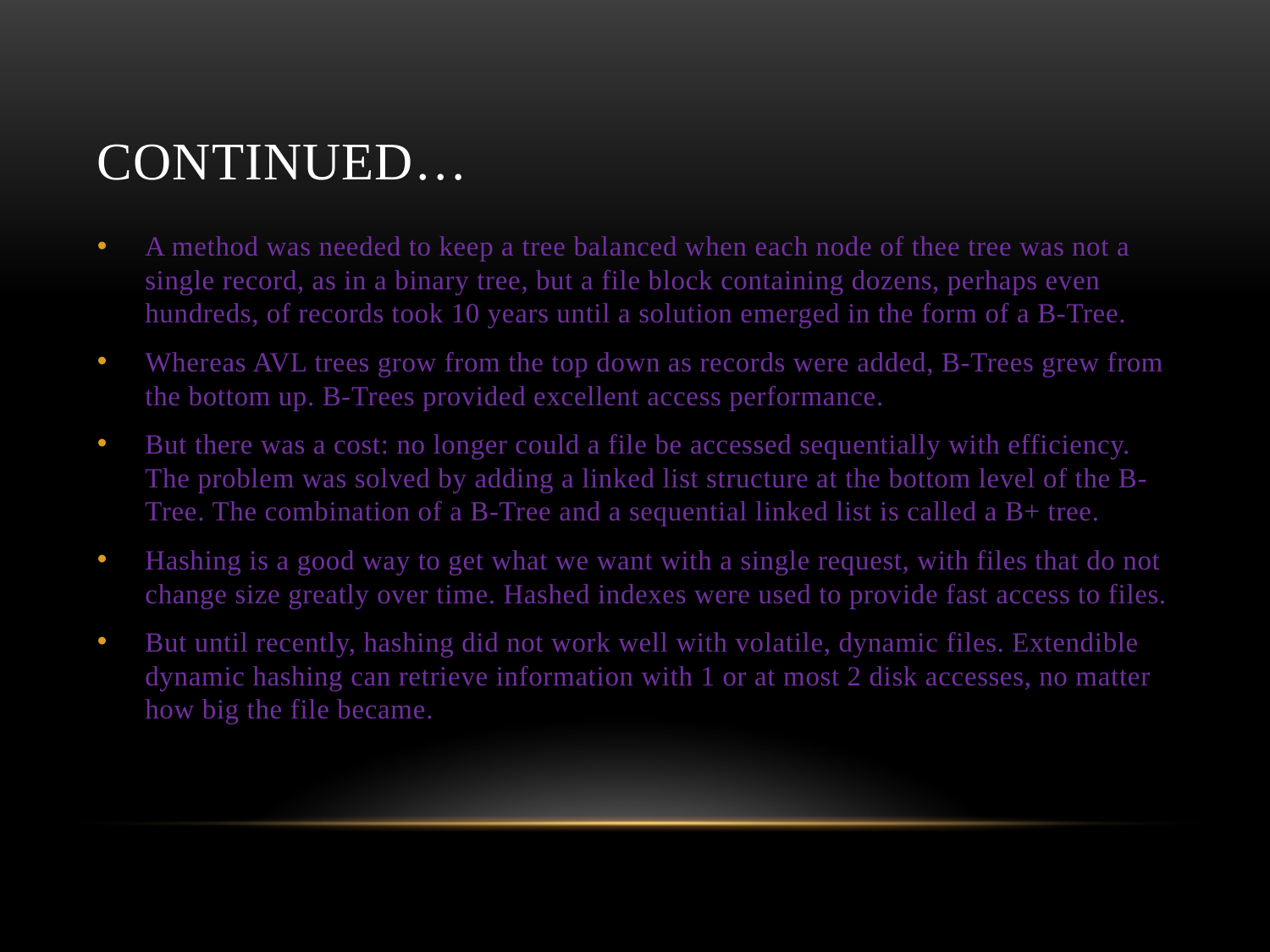

# Continued…
A method was needed to keep a tree balanced when each node of thee tree was not a single record, as in a binary tree, but a file block containing dozens, perhaps even hundreds, of records took 10 years until a solution emerged in the form of a B-Tree.
Whereas AVL trees grow from the top down as records were added, B-Trees grew from the bottom up. B-Trees provided excellent access performance.
But there was a cost: no longer could a file be accessed sequentially with efficiency. The problem was solved by adding a linked list structure at the bottom level of the B-Tree. The combination of a B-Tree and a sequential linked list is called a B+ tree.
Hashing is a good way to get what we want with a single request, with files that do not change size greatly over time. Hashed indexes were used to provide fast access to files.
But until recently, hashing did not work well with volatile, dynamic files. Extendible dynamic hashing can retrieve information with 1 or at most 2 disk accesses, no matter how big the file became.